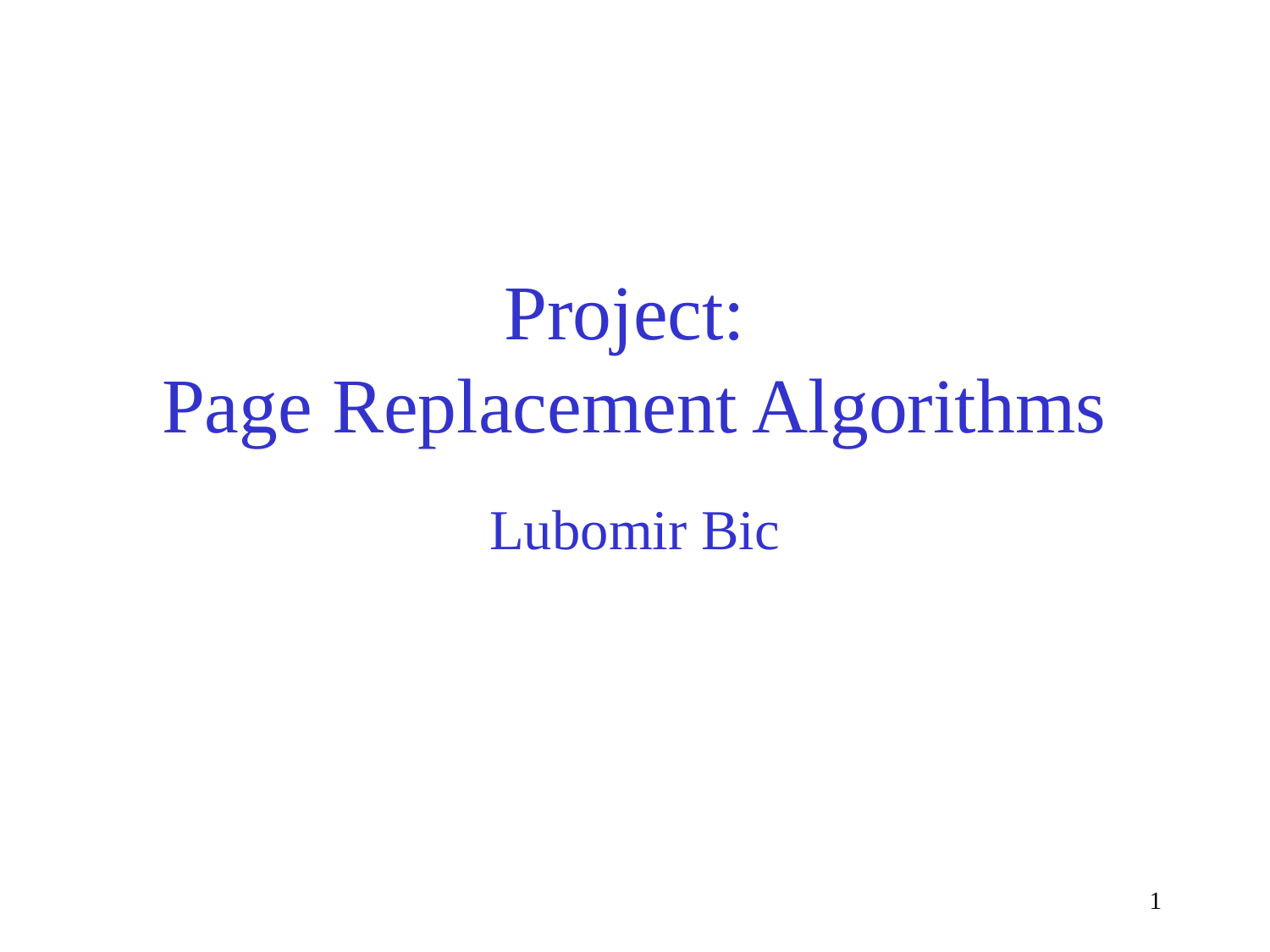

# Project: Page Replacement Algorithms
Lubomir Bic
1